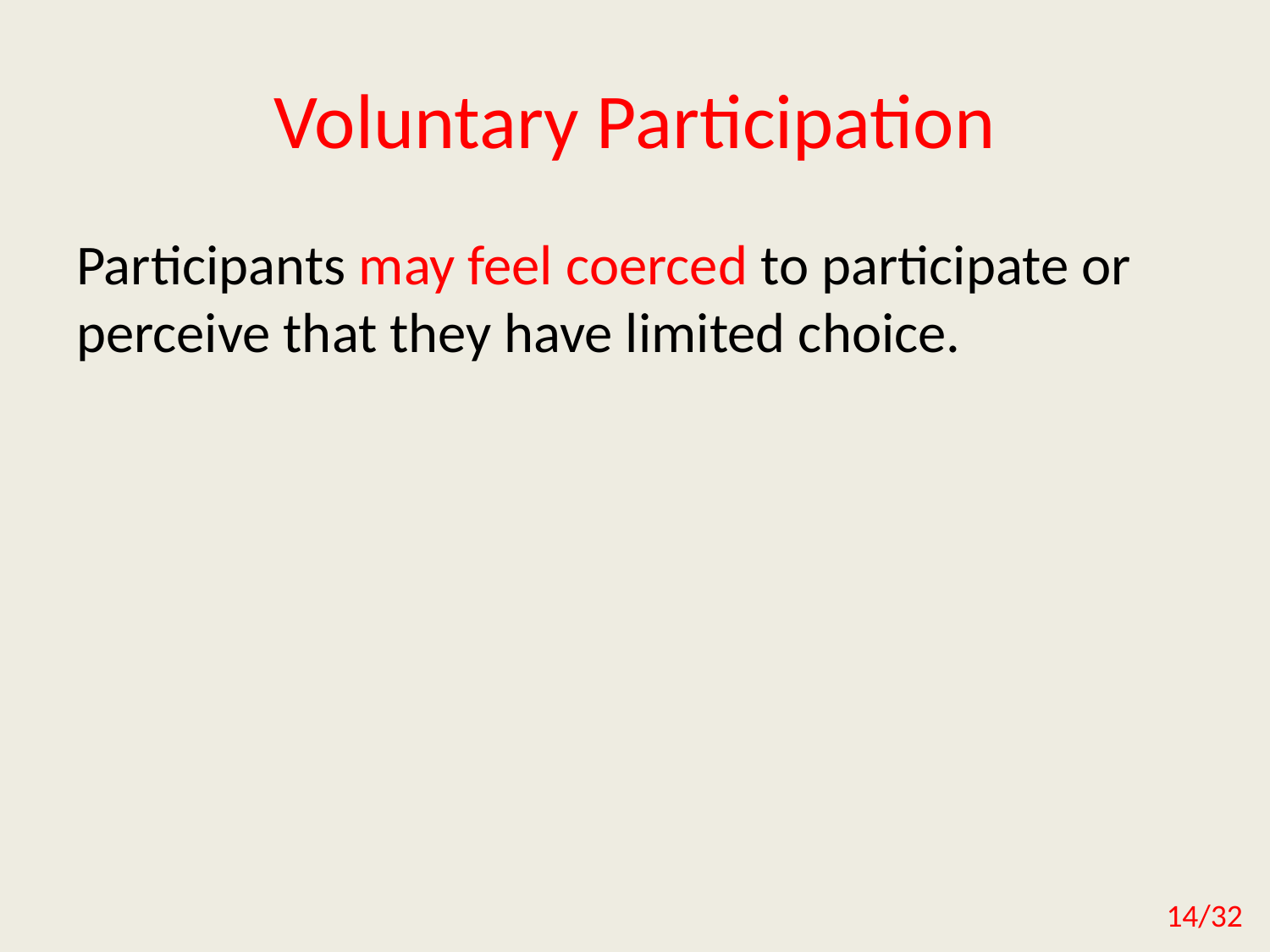

# Voluntary Participation
Participants may feel coerced to participate or perceive that they have limited choice.